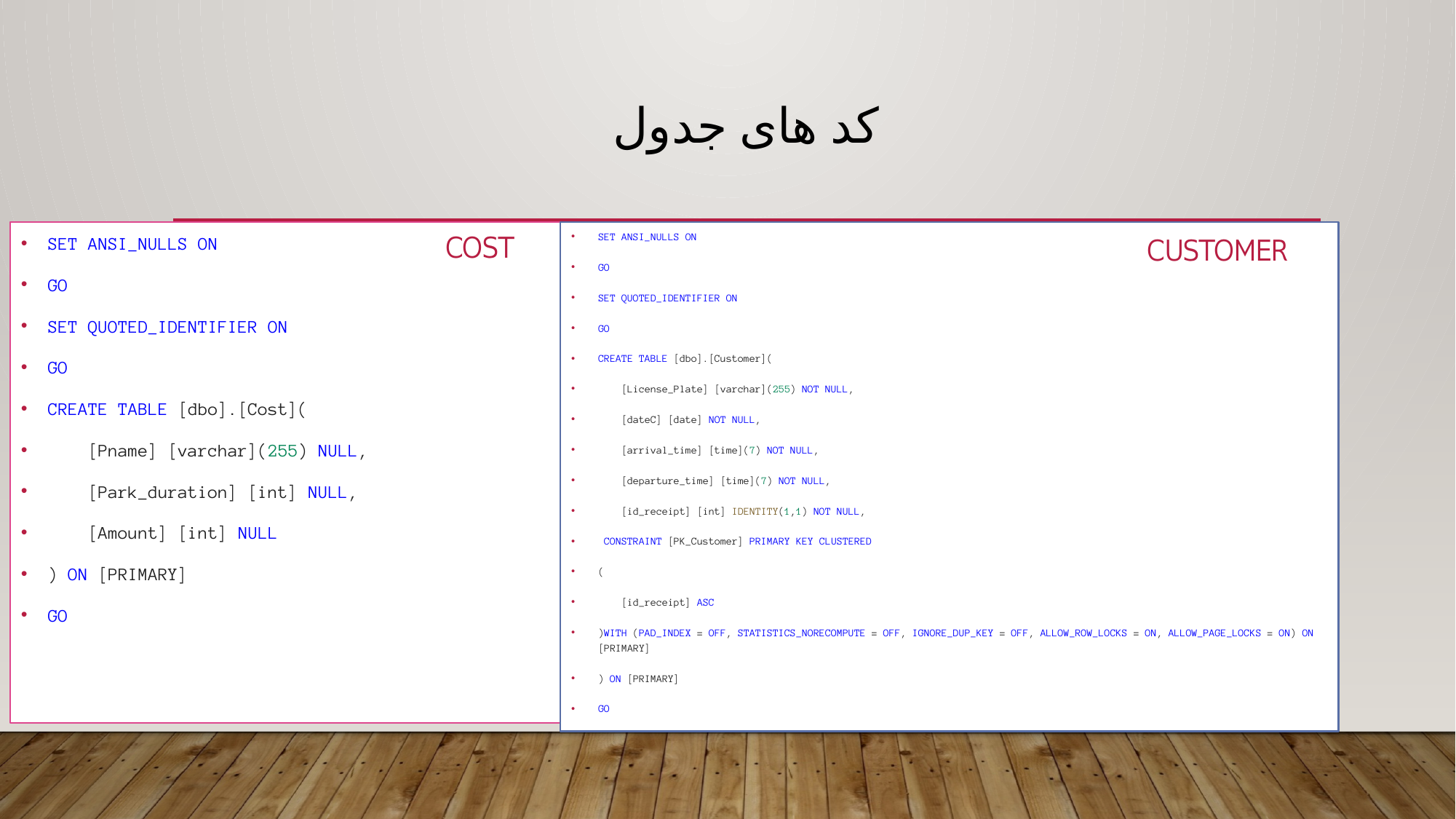

# کد های جدول
SET ANSI_NULLS ON
GO
SET QUOTED_IDENTIFIER ON
GO
CREATE TABLE [dbo].[Cost](
    [Pname] [varchar](255) NULL,
    [Park_duration] [int] NULL,
    [Amount] [int] NULL
) ON [PRIMARY]
GO
COST
SET ANSI_NULLS ON
GO
SET QUOTED_IDENTIFIER ON
GO
CREATE TABLE [dbo].[Customer](
    [License_Plate] [varchar](255) NOT NULL,
    [dateC] [date] NOT NULL,
    [arrival_time] [time](7) NOT NULL,
    [departure_time] [time](7) NOT NULL,
    [id_receipt] [int] IDENTITY(1,1) NOT NULL,
 CONSTRAINT [PK_Customer] PRIMARY KEY CLUSTERED
(
    [id_receipt] ASC
)WITH (PAD_INDEX = OFF, STATISTICS_NORECOMPUTE = OFF, IGNORE_DUP_KEY = OFF, ALLOW_ROW_LOCKS = ON, ALLOW_PAGE_LOCKS = ON) ON [PRIMARY]
) ON [PRIMARY]
GO

CUSTOMER